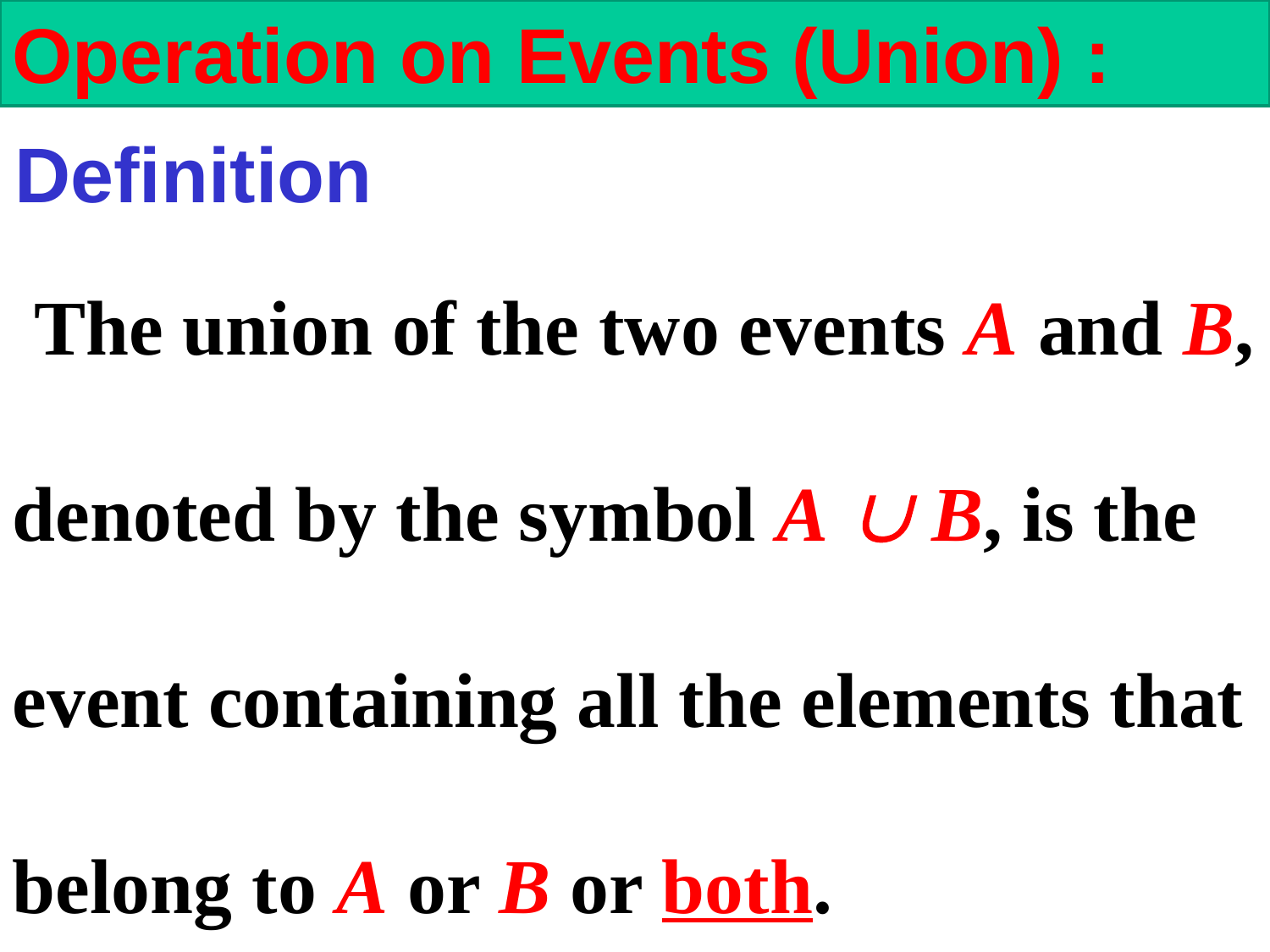

Operation on Events (Union) :
Definition
 The union of the two events A and B, denoted by the symbol A ∪ B, is the event containing all the elements that belong to A or B or both.